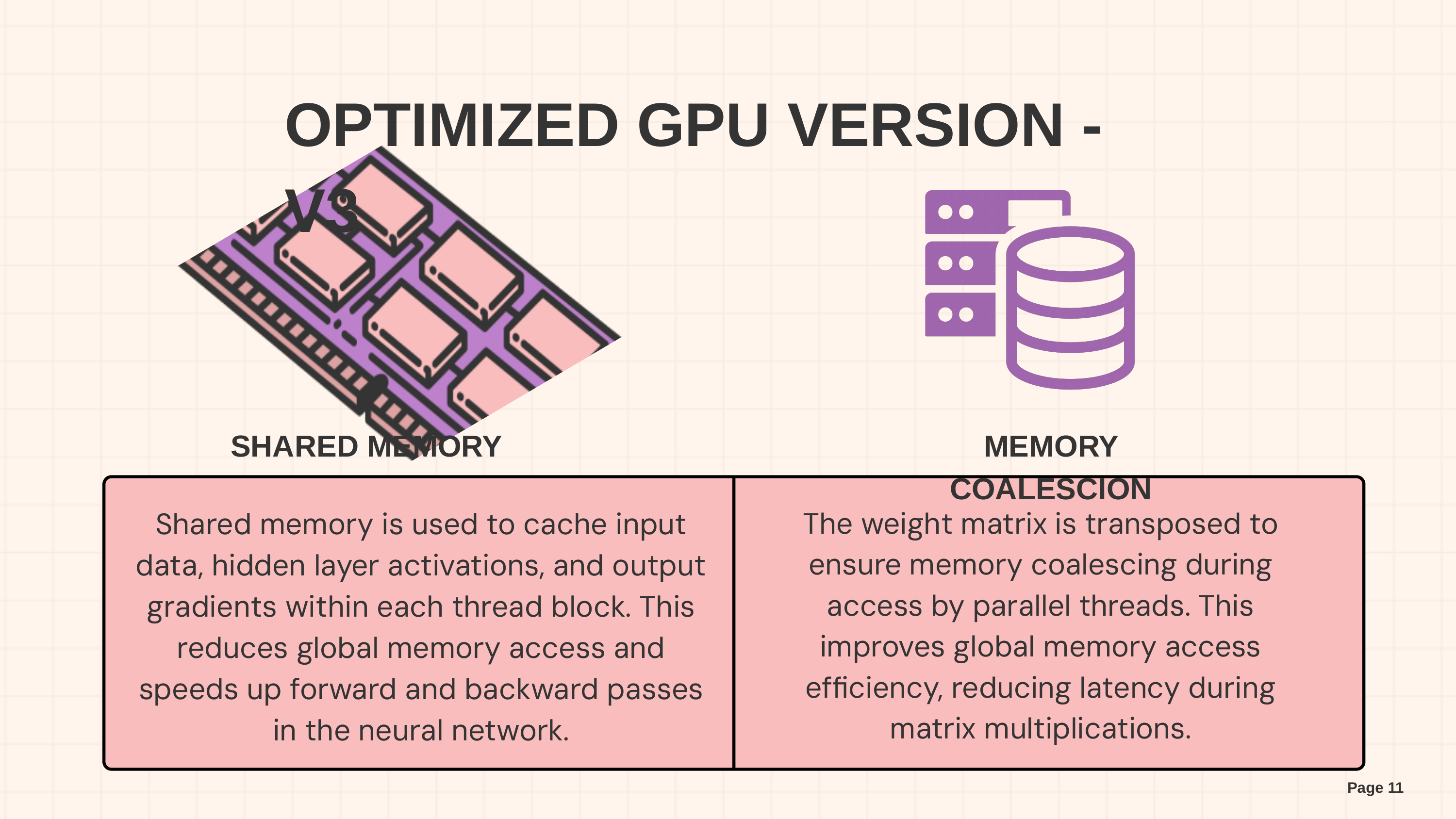

OPTIMIZED GPU VERSION - V3

SHARED MEMORY
MEMORY COALESCION

The weight matrix is transposed to ensure memory coalescing during access by parallel threads. This improves global memory access efficiency, reducing latency during matrix multiplications.
Shared memory is used to cache input data, hidden layer activations, and output gradients within each thread block. This reduces global memory access and speeds up forward and backward passes in the neural network.
Page 11